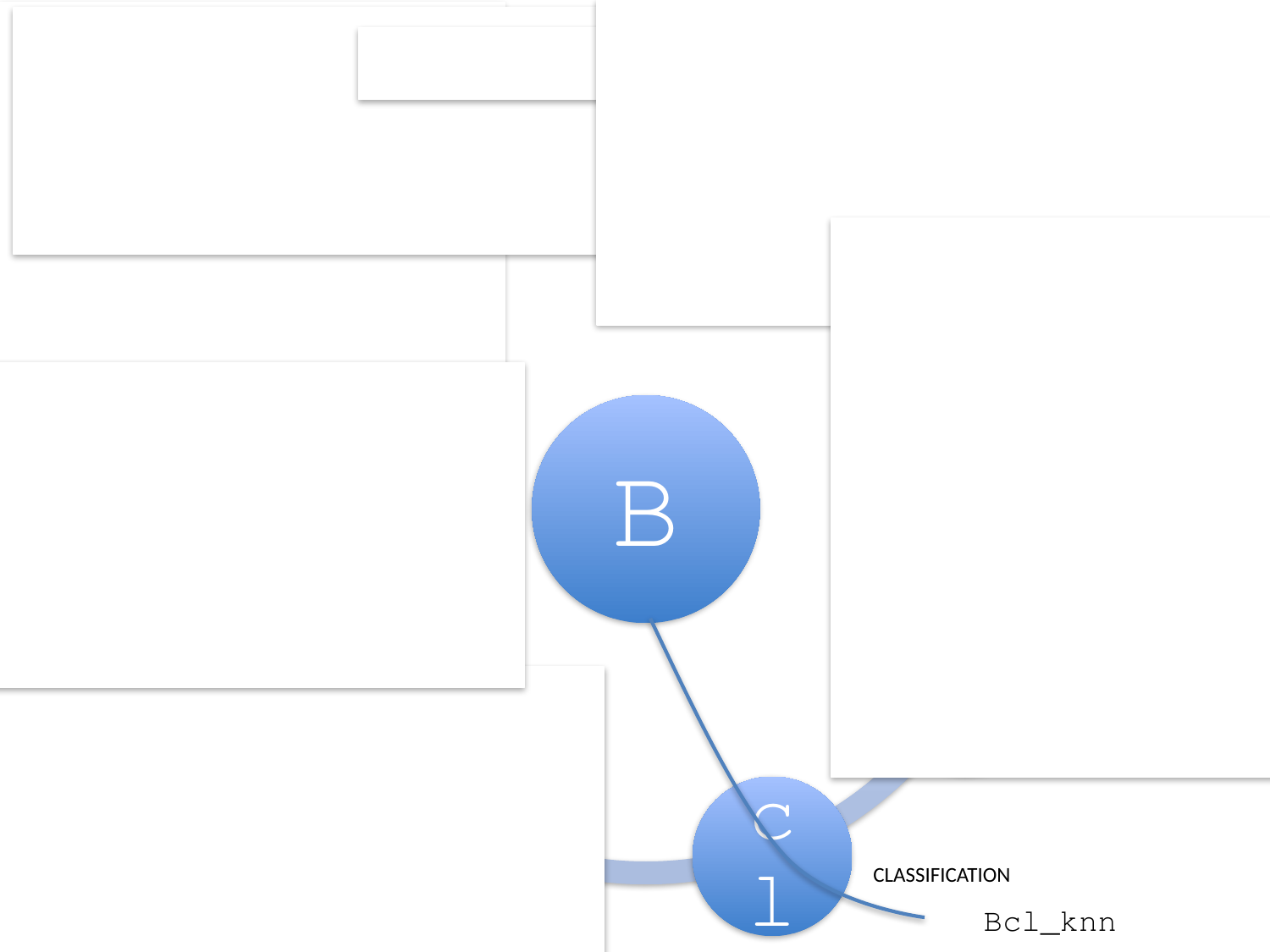

B
im
fx
fs
ft
cl
mv
ct
ev
io
IMAGE PROCESSING
FEATURE EXTRACTION
INPUT & OUTPUT

FEATURE SELECTION

EVALUATION
FEATURE TRANSFORMATION

CLUSTERING
CLASSIFICATION
MULTIPLE VIEWS
Bcl_knn